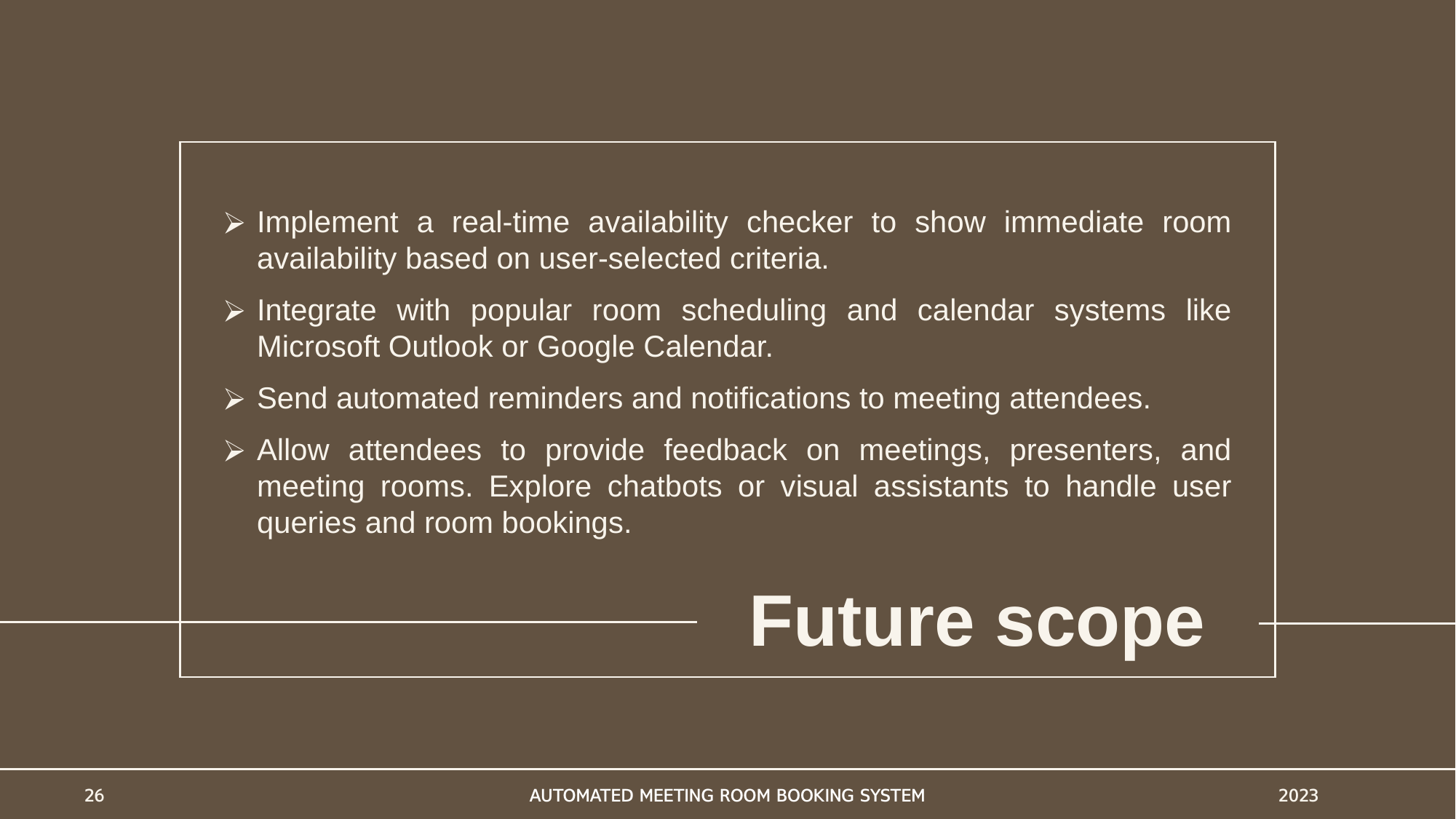

Implement a real-time availability checker to show immediate room availability based on user-selected criteria.
Integrate with popular room scheduling and calendar systems like Microsoft Outlook or Google Calendar.
Send automated reminders and notifications to meeting attendees.
Allow attendees to provide feedback on meetings, presenters, and meeting rooms. Explore chatbots or visual assistants to handle user queries and room bookings.

# Future scope
26
AUTOMATED MEETING ROOM BOOKING SYSTEM
2023